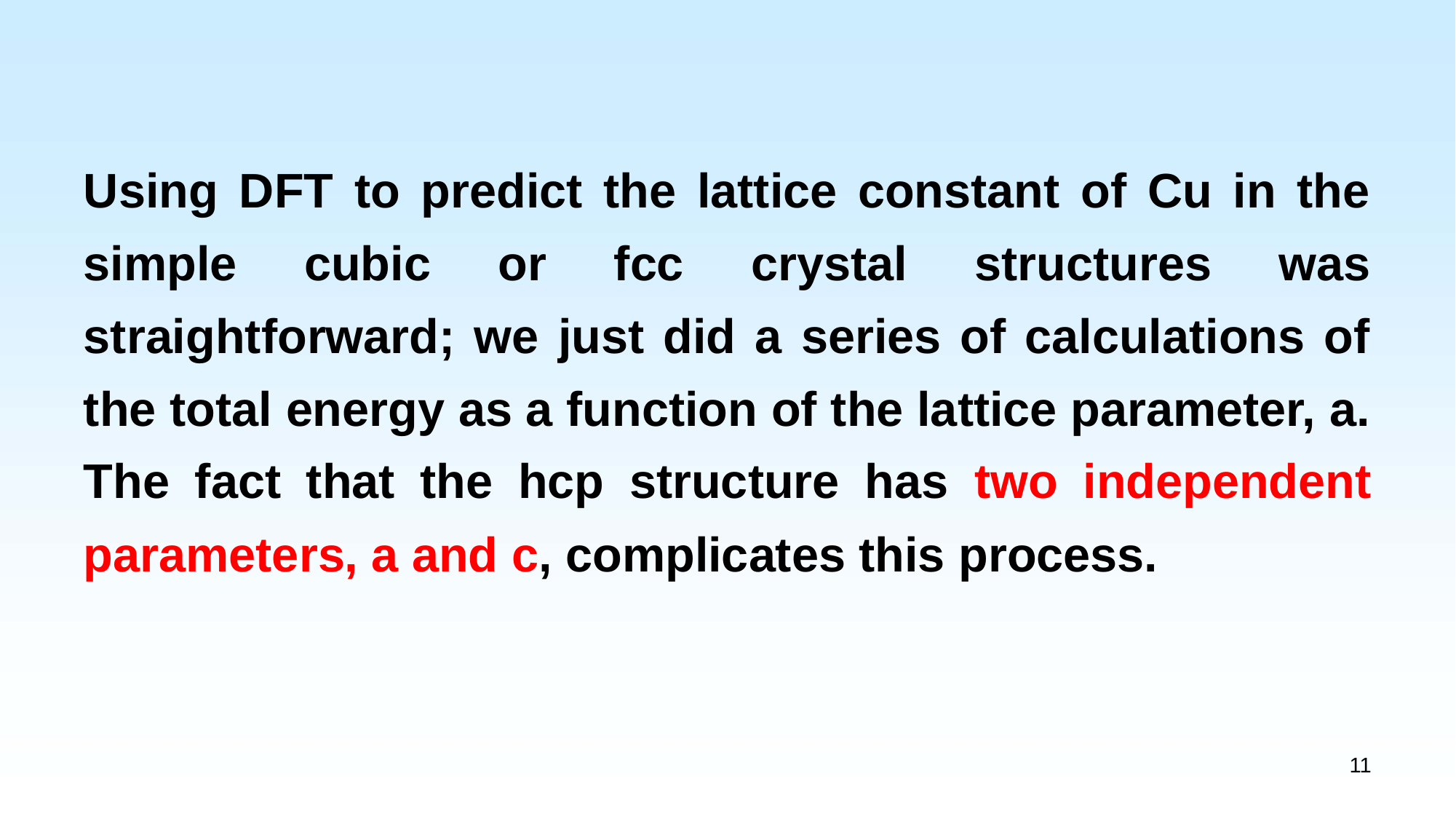

Using DFT to predict the lattice constant of Cu in the simple cubic or fcc crystal structures was straightforward; we just did a series of calculations of the total energy as a function of the lattice parameter, a. The fact that the hcp structure has two independent parameters, a and c, complicates this process.
11